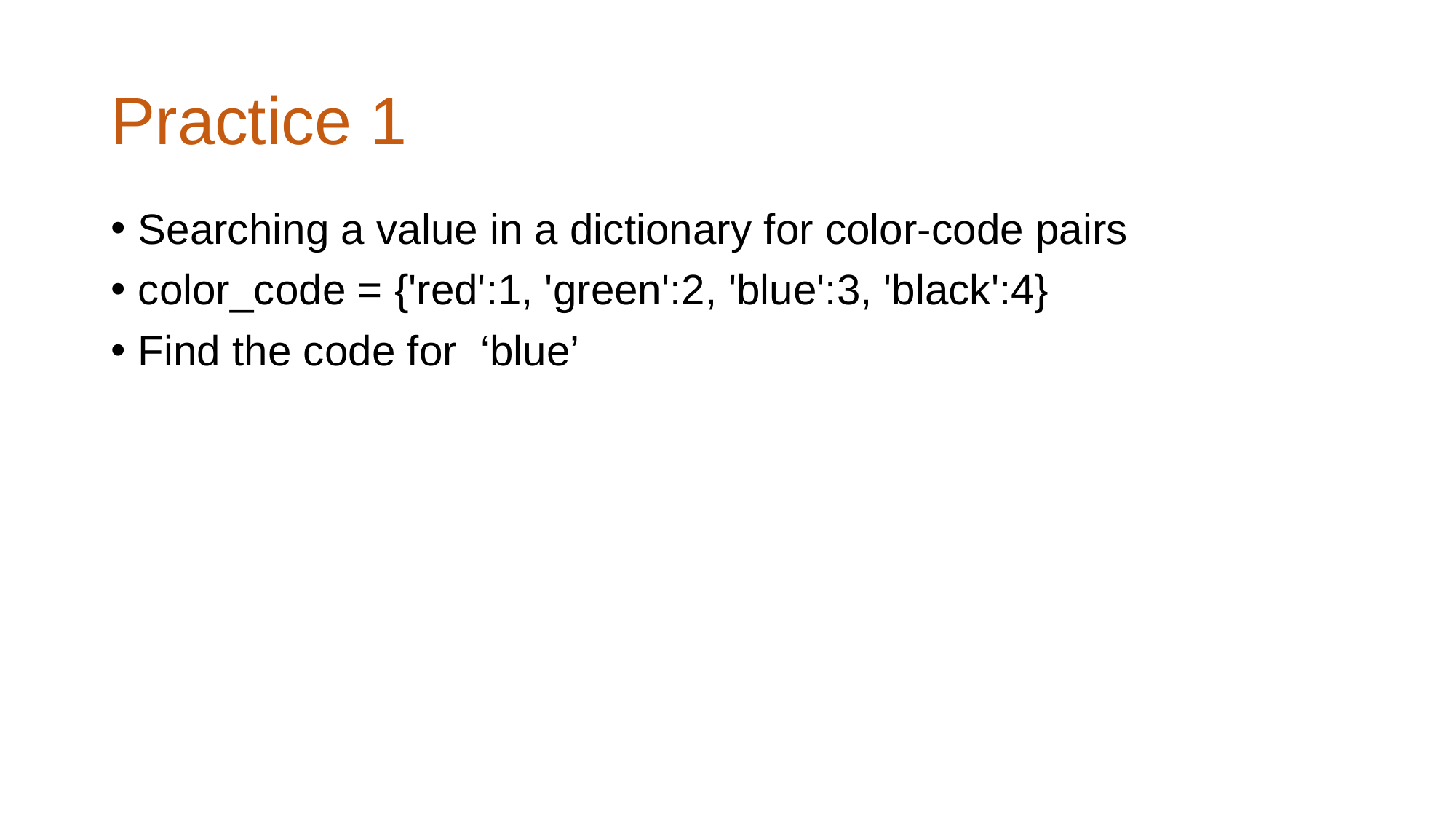

# Practice 1
Searching a value in a dictionary for color-code pairs
color_code = {'red':1, 'green':2, 'blue':3, 'black':4}
Find the code for  ‘blue’